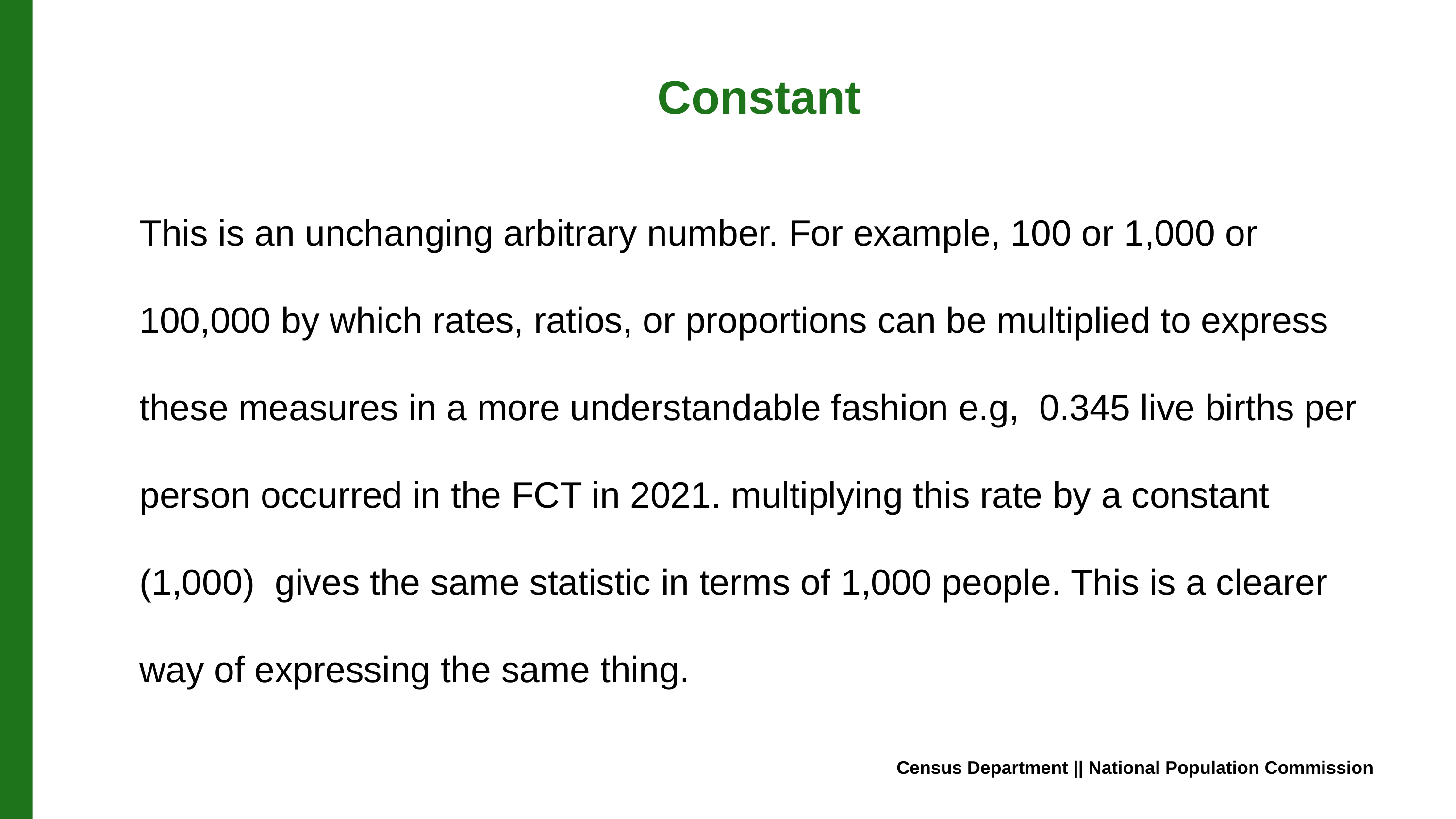

# Constant
This is an unchanging arbitrary number. For example, 100 or 1,000 or 100,000 by which rates, ratios, or proportions can be multiplied to express these measures in a more understandable fashion e.g,  0.345 live births per person occurred in the FCT in 2021. multiplying this rate by a constant (1,000)  gives the same statistic in terms of 1,000 people. This is a clearer way of expressing the same thing.